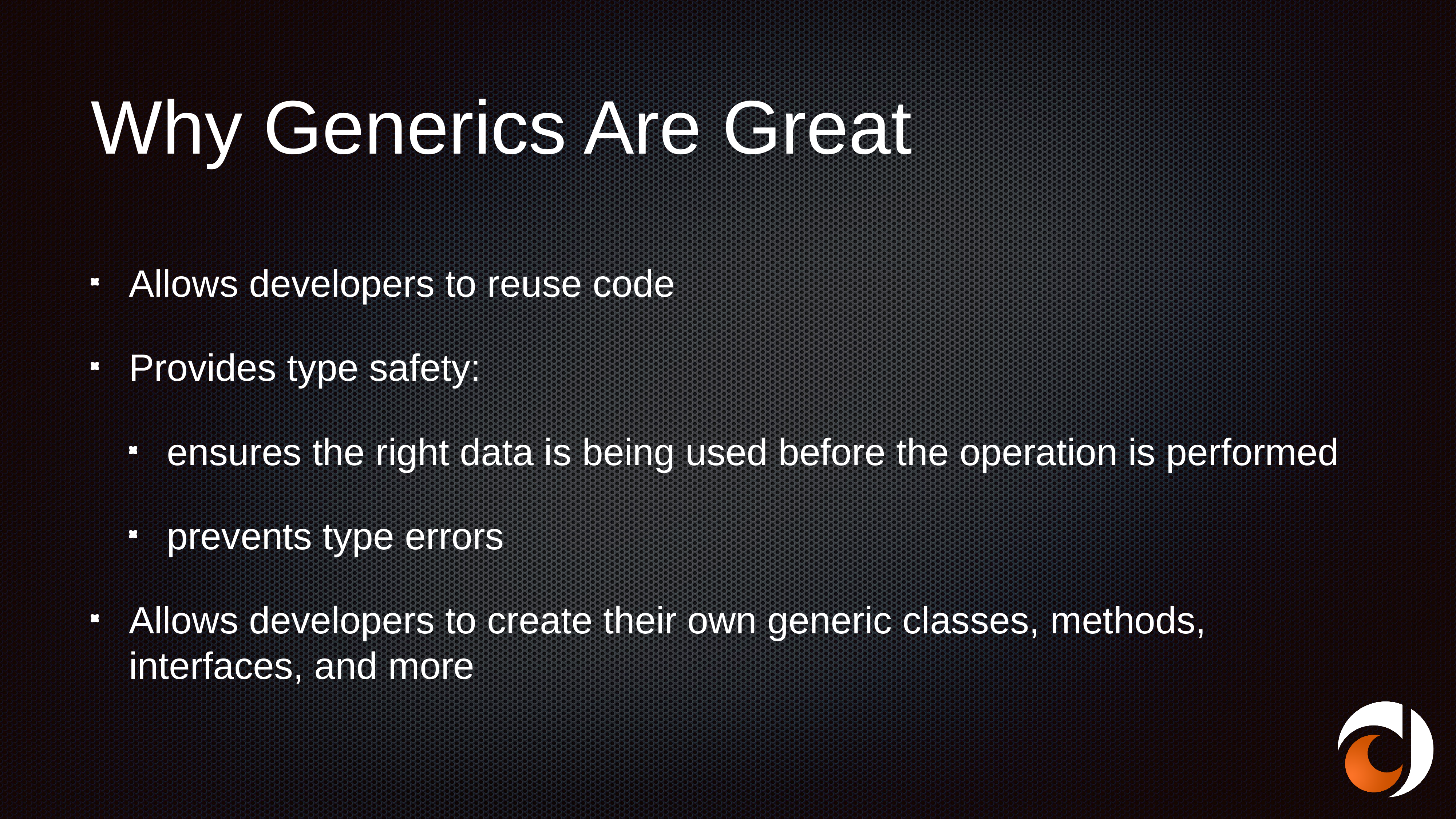

# Why Generics Are Great
Allows developers to reuse code
Provides type safety:
ensures the right data is being used before the operation is performed
prevents type errors
Allows developers to create their own generic classes, methods, interfaces, and more